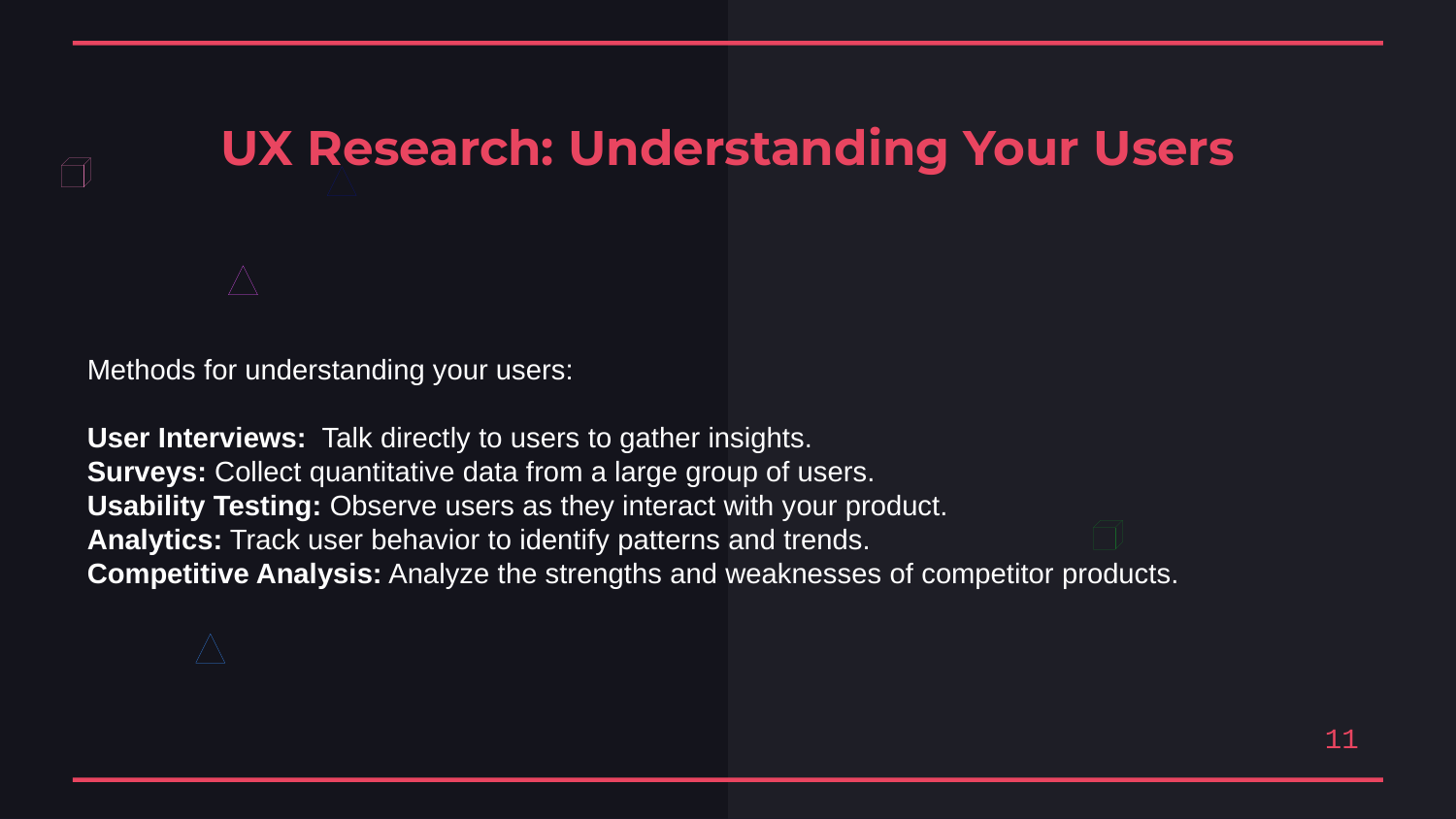

UX Research: Understanding Your Users

Methods for understanding your users:

User Interviews:  Talk directly to users to gather insights.
Surveys: Collect quantitative data from a large group of users.
Usability Testing: Observe users as they interact with your product.
Analytics: Track user behavior to identify patterns and trends.
Competitive Analysis: Analyze the strengths and weaknesses of competitor products.

11